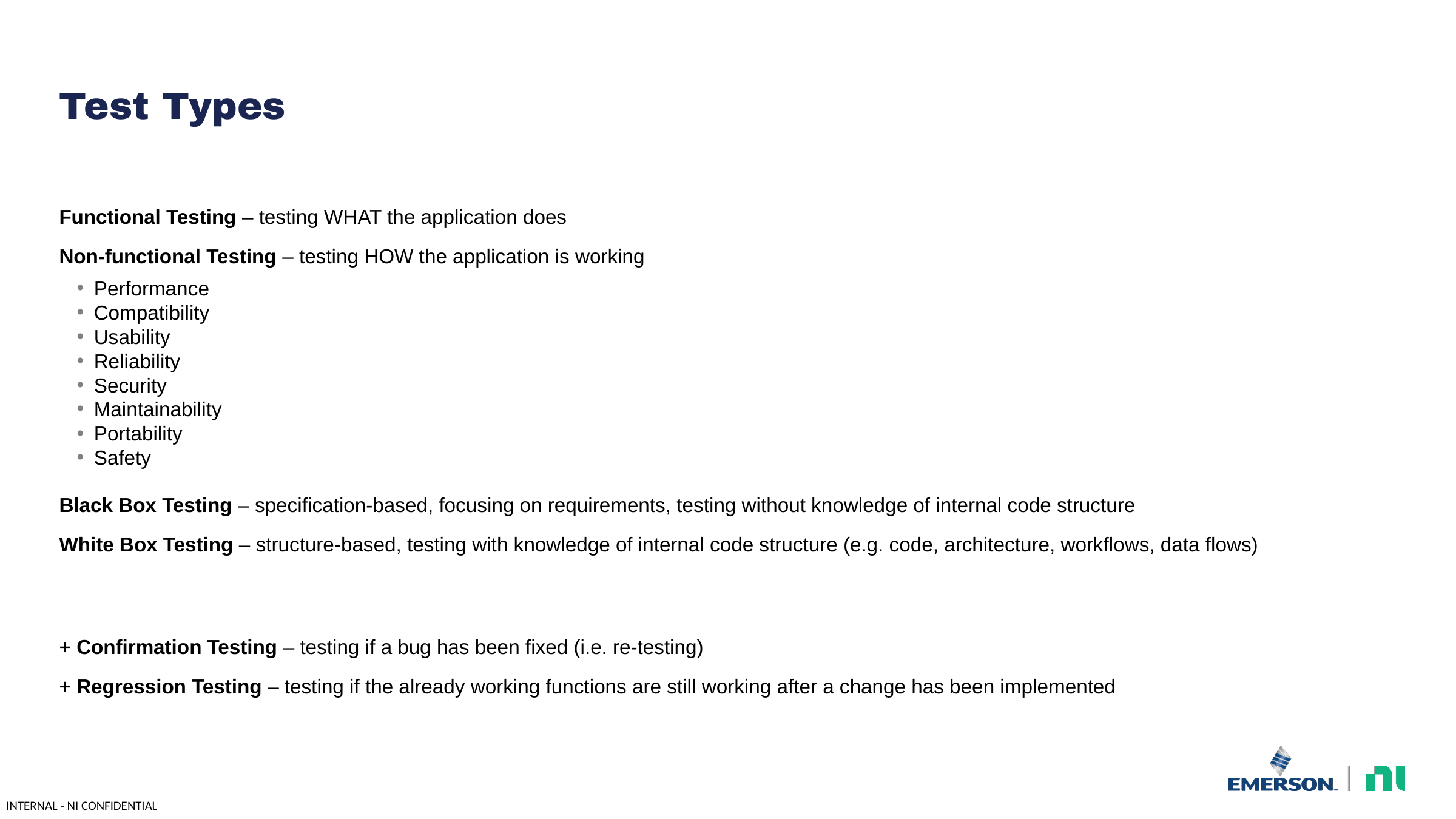

# Test Types
Functional Testing – testing WHAT the application does
Non-functional Testing – testing HOW the application is working
Performance
Compatibility
Usability
Reliability
Security
Maintainability
Portability
Safety
Black Box Testing – specification-based, focusing on requirements, testing without knowledge of internal code structure
White Box Testing – structure-based, testing with knowledge of internal code structure (e.g. code, architecture, workflows, data flows)

+ Confirmation Testing – testing if a bug has been fixed (i.e. re-testing)
+ Regression Testing – testing if the already working functions are still working after a change has been implemented